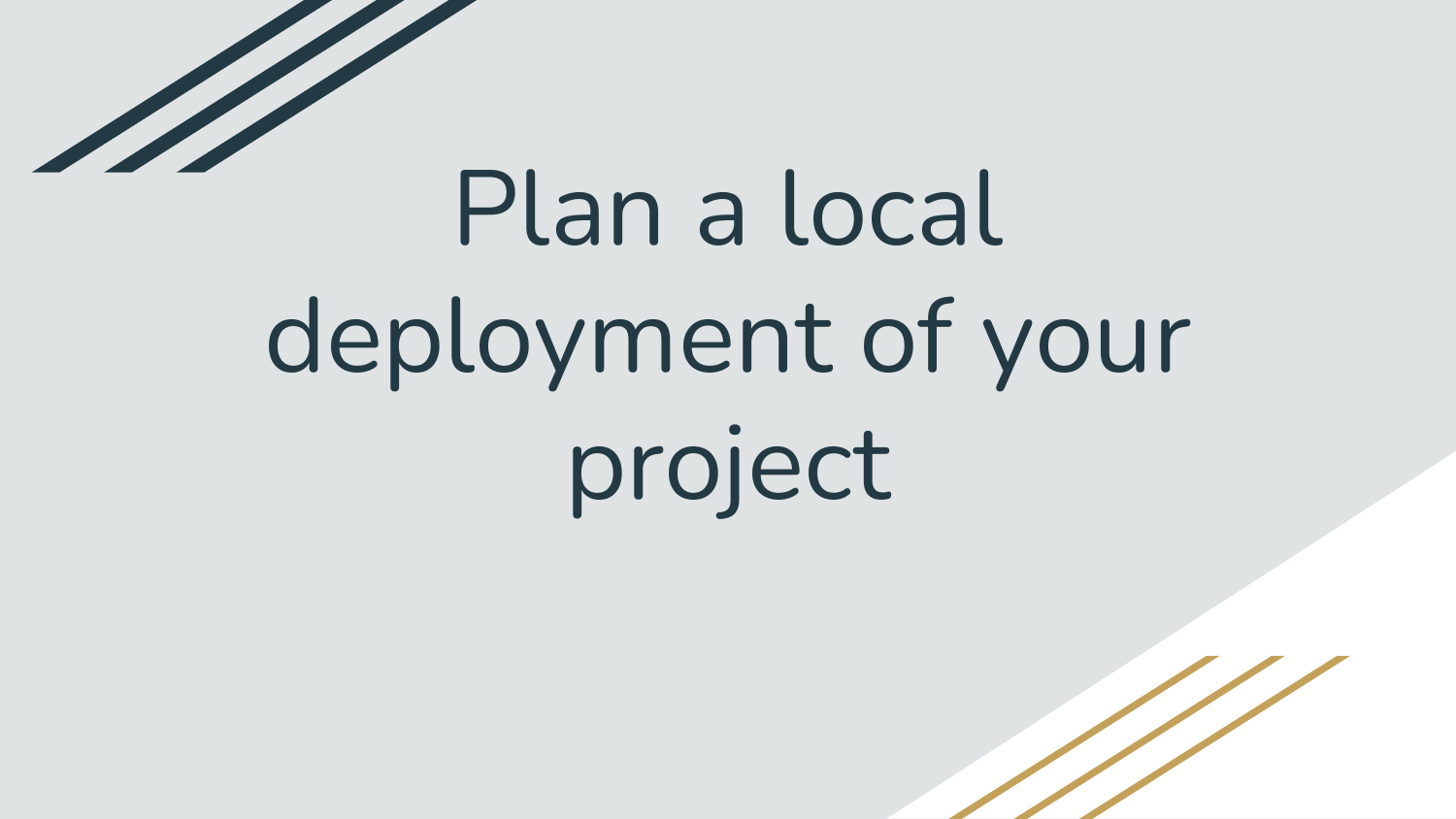

# Plan a local deployment of your project